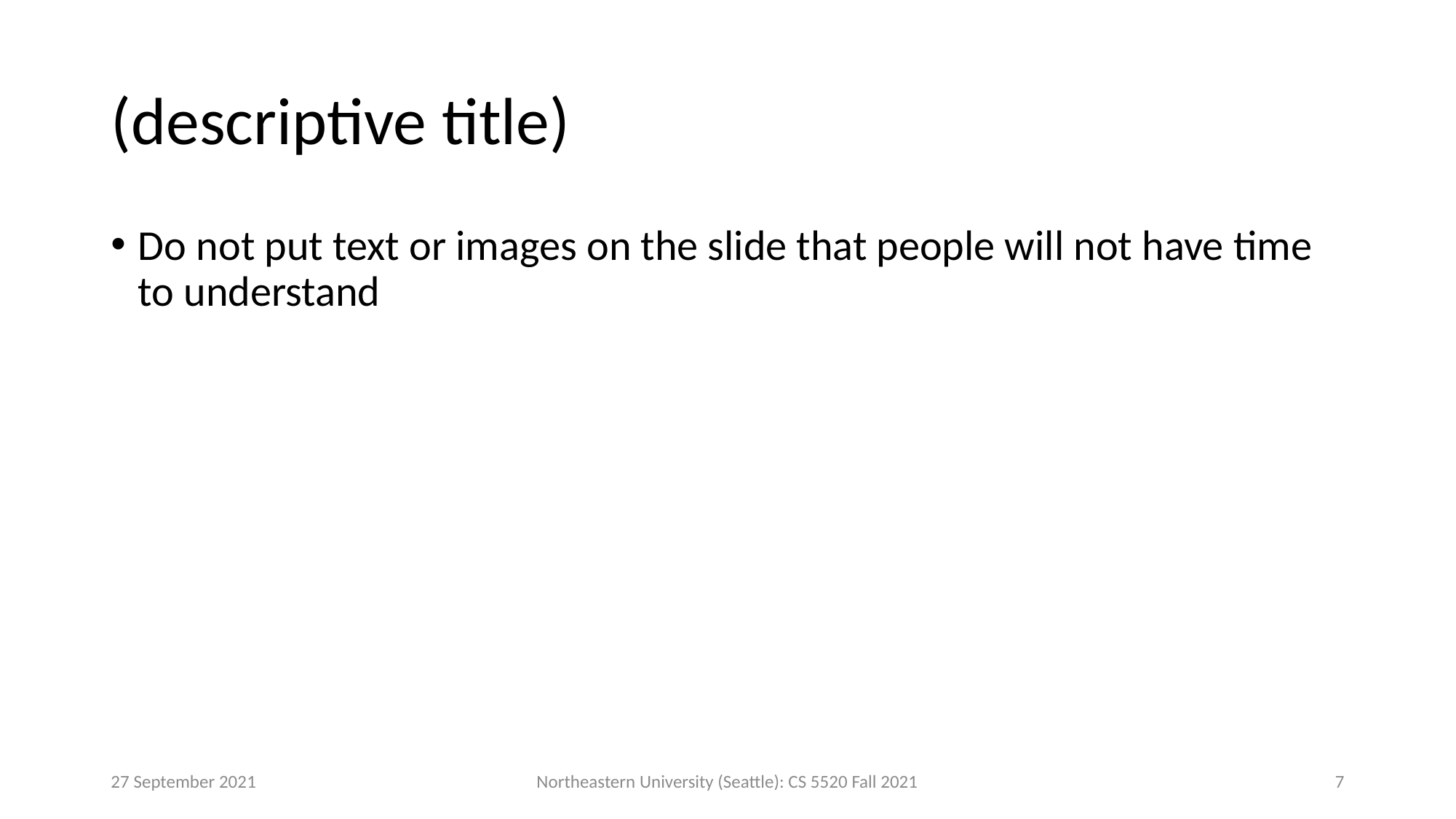

# (descriptive title)
Do not put text or images on the slide that people will not have time to understand

27 September 2021
Northeastern University (Seattle): CS 5520 Fall 2021
7